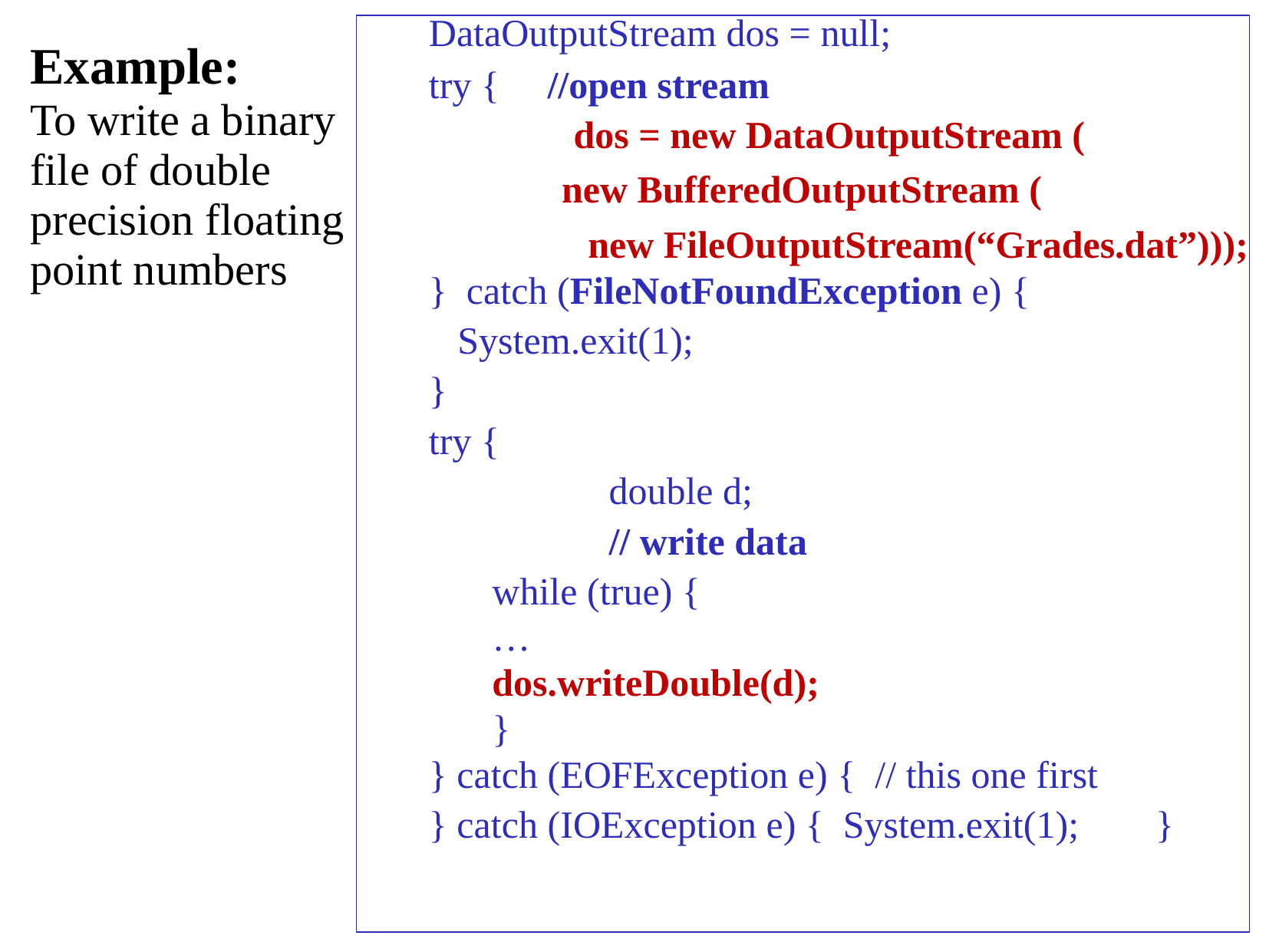

DataOutputStream dos = null;
try {     //open stream
      	     dos = new DataOutputStream (
                    new BufferedOutputStream (
          new FileOutputStream(“Grades.dat”)));
}  catch (FileNotFoundException e) {
   System.exit(1);
}
try {
		   double d;
		   // write data
while (true) {
…
dos.writeDouble(d);
}
} catch (EOFException e) {  // this one first
} catch (IOException e) {  System.exit(1);	}
# Example: To write a binary file of double precision floating point numbers